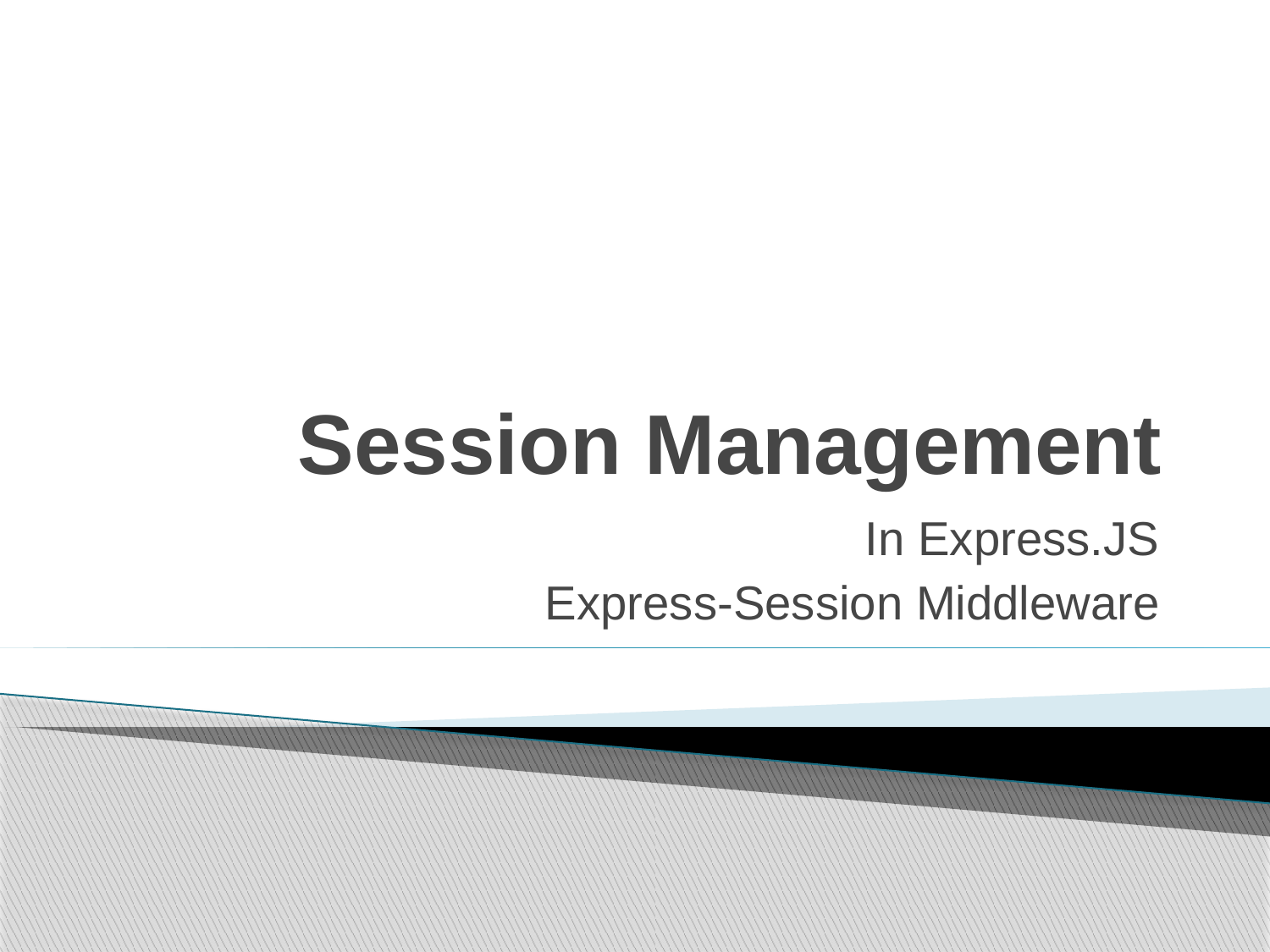

# Session Management
In Express.JS
Express-Session Middleware